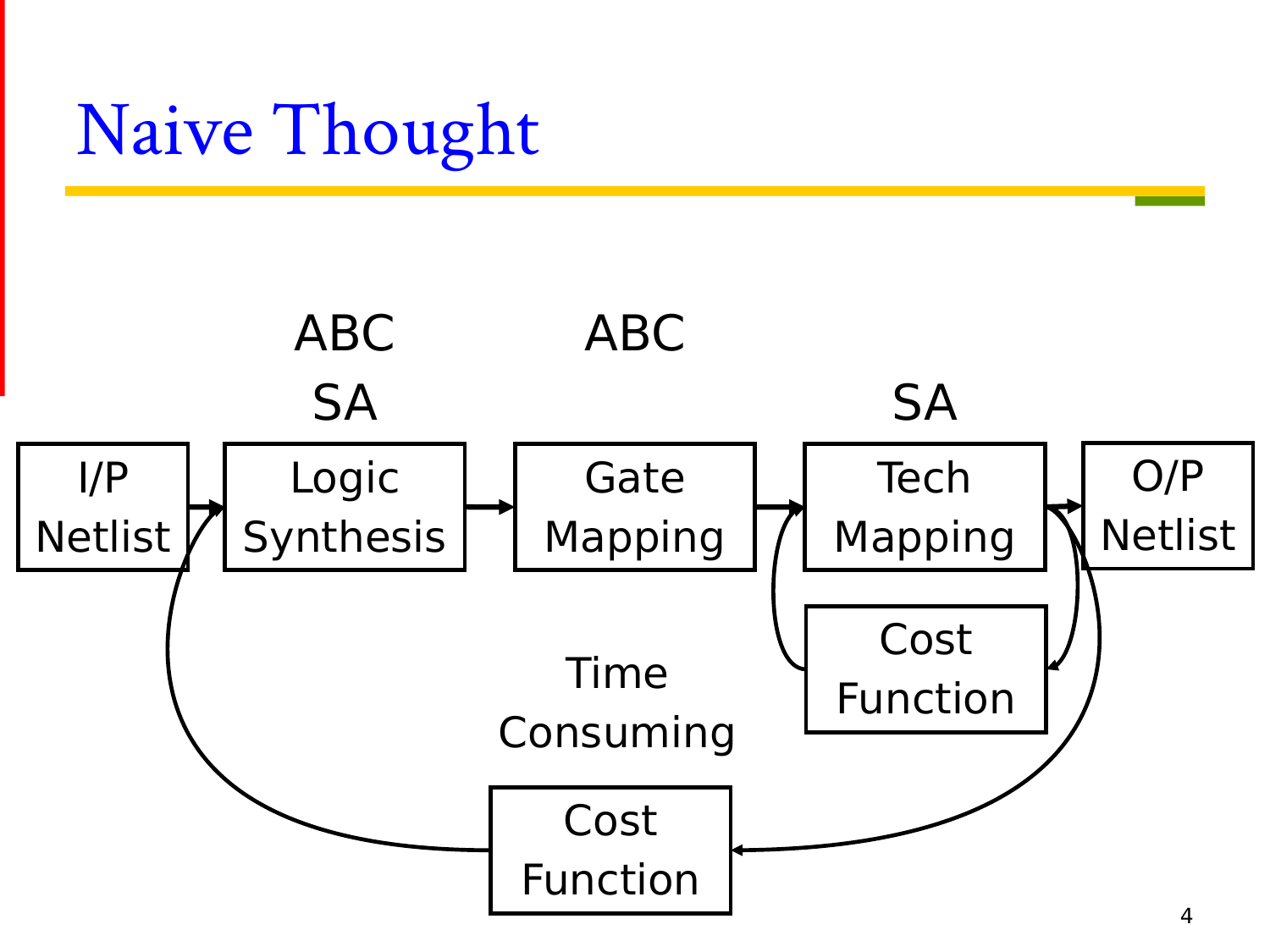

# Naive Thought

SA
ABC
SA
ABC

O/P
Netlist
Logic
Synthesis
Tech
Mapping
I/P
Netlist
Gate
Mapping
Cost
Function
Time
Consuming

Cost
Function
4